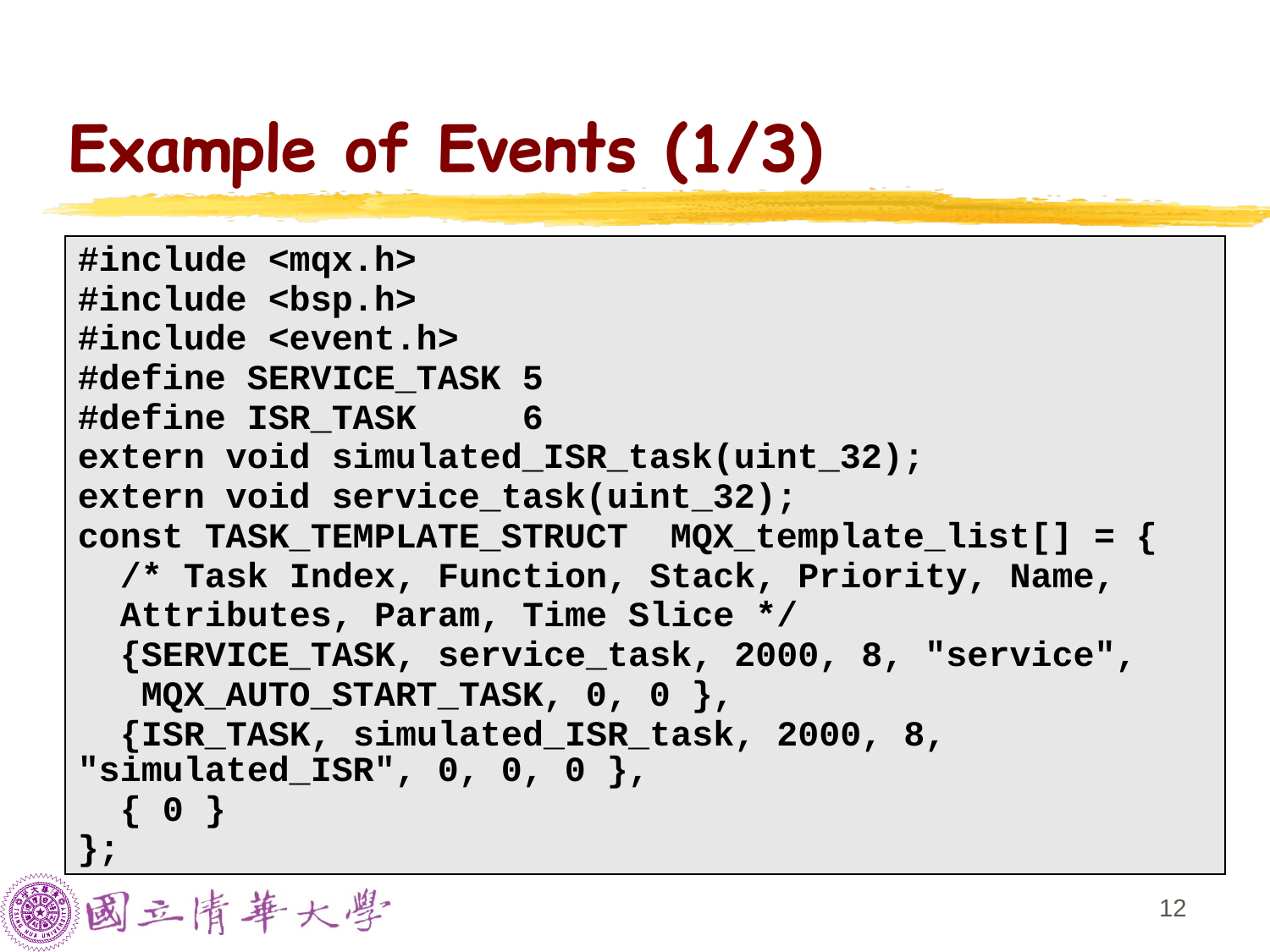

Example of Events (1/3)
| #include <mqx.h> #include <bsp.h> #include <event.h> #define SERVICE\_TASK 5 #define ISR\_TASK 6 extern void simulated\_ISR\_task(uint\_32); extern void service\_task(uint\_32); const TASK\_TEMPLATE\_STRUCT MQX\_template\_list[] = { /\* Task Index, Function, Stack, Priority, Name, Attributes, Param, Time Slice \*/ {SERVICE\_TASK, service\_task, 2000, 8, "service", MQX\_AUTO\_START\_TASK, 0, 0 }, {ISR\_TASK, simulated\_ISR\_task, 2000, 8, "simulated\_ISR", 0, 0, 0 }, { 0 } }; |
| --- |
12